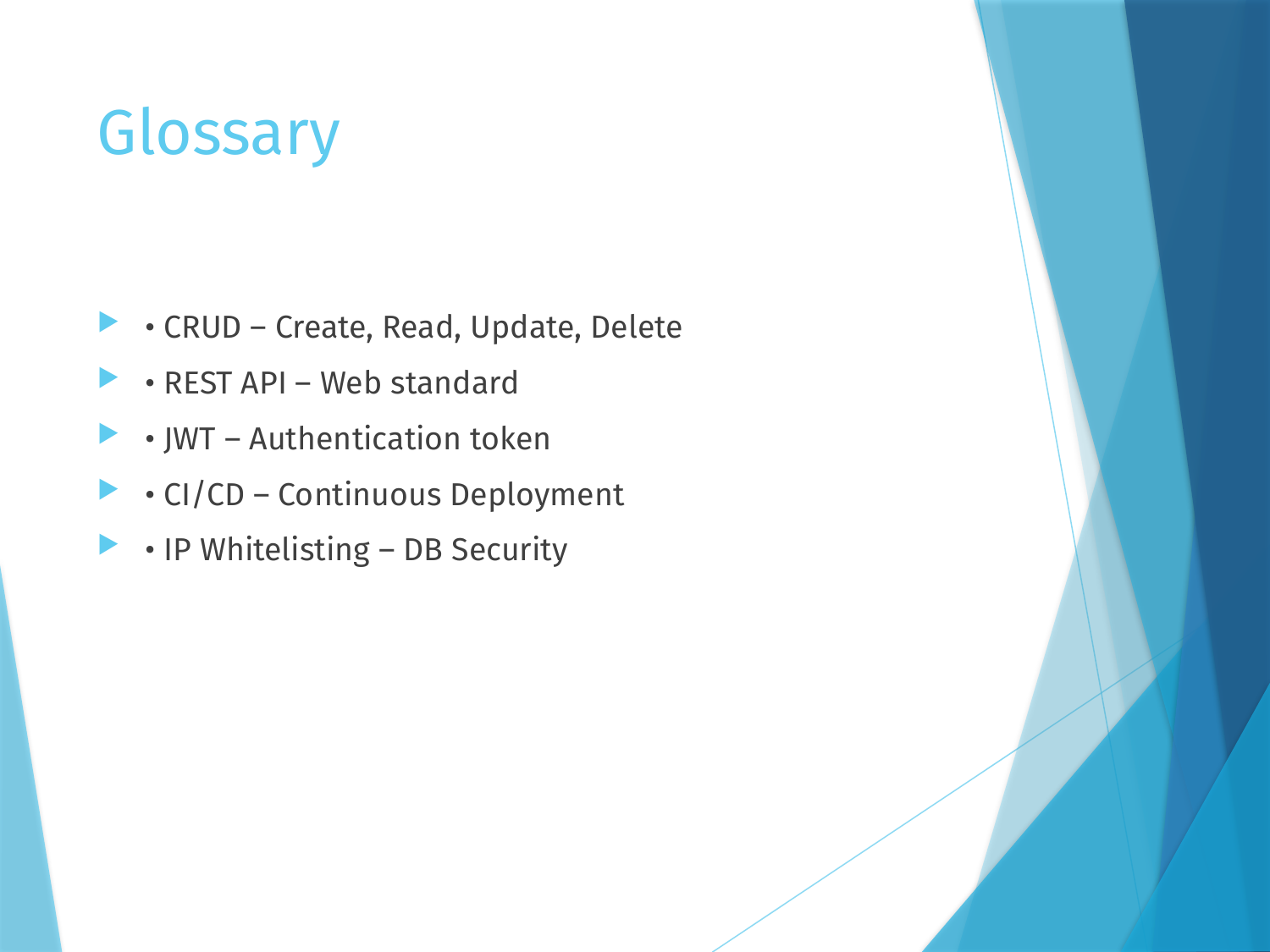

# Glossary
• CRUD – Create, Read, Update, Delete
• REST API – Web standard
• JWT – Authentication token
• CI/CD – Continuous Deployment
• IP Whitelisting – DB Security